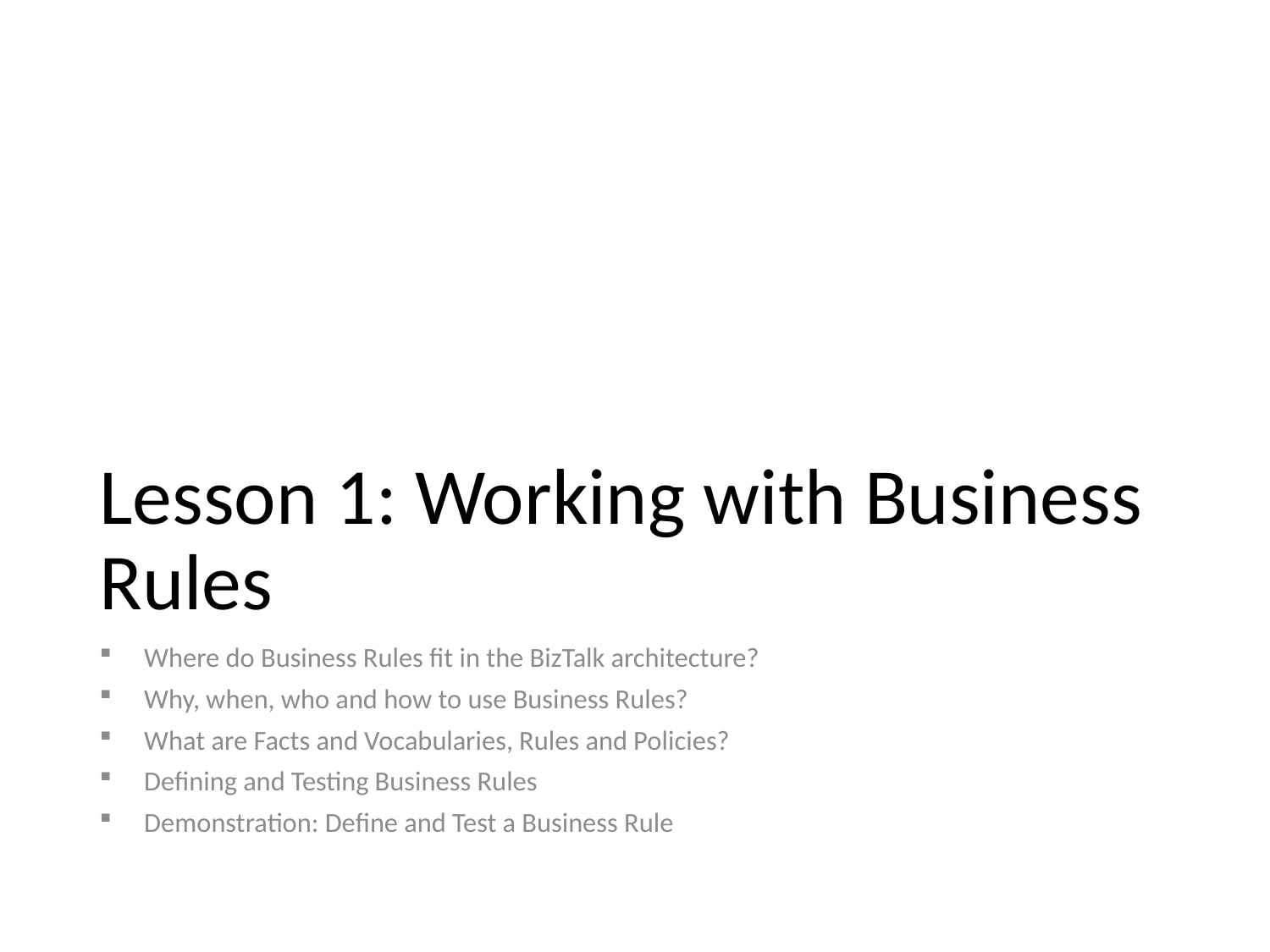

# Lesson 1: Working with Business Rules
Where do Business Rules fit in the BizTalk architecture?
Why, when, who and how to use Business Rules?
What are Facts and Vocabularies, Rules and Policies?
Defining and Testing Business Rules
Demonstration: Define and Test a Business Rule